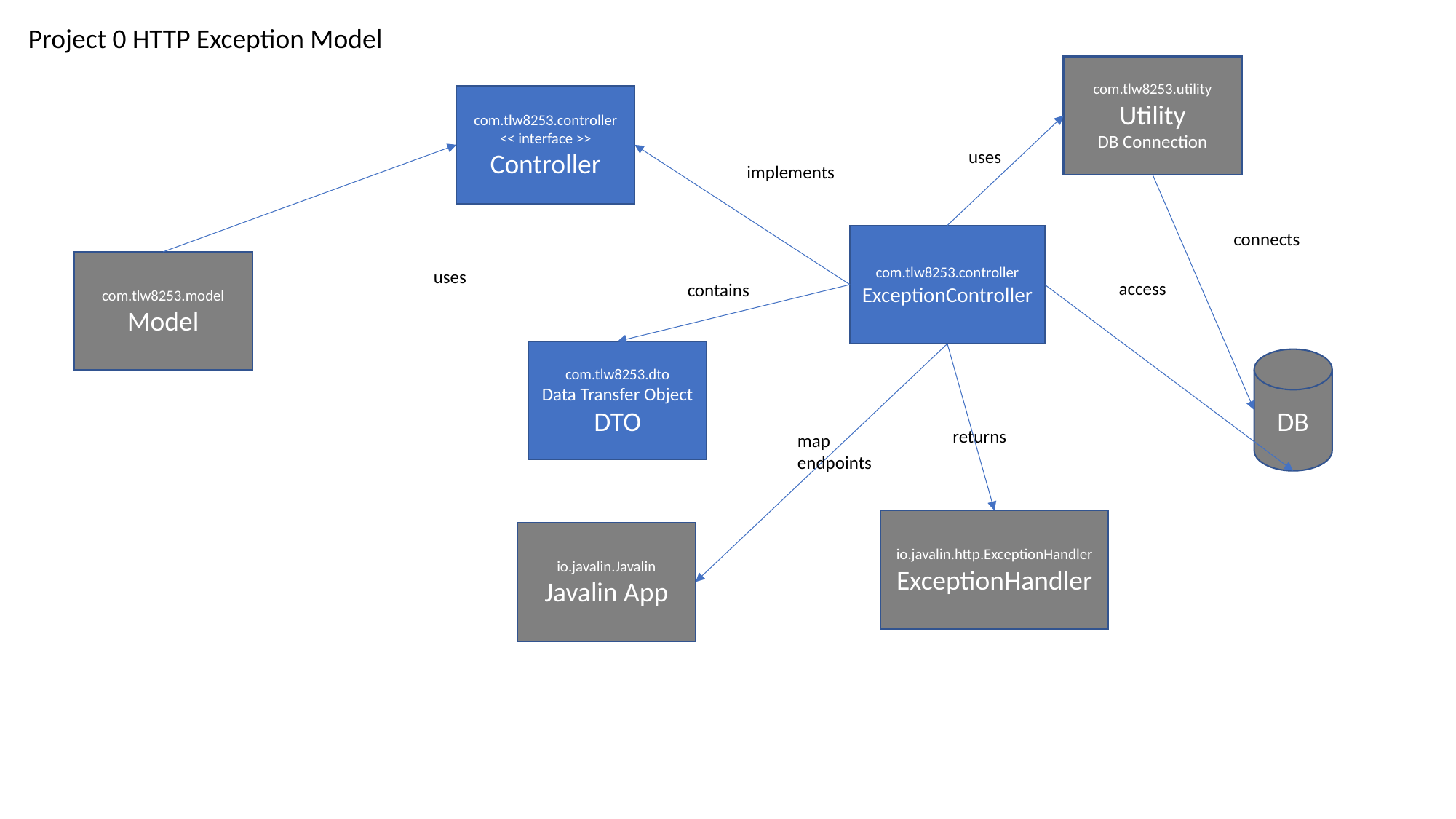

Project 0 HTTP Exception Model
com.tlw8253.utility
Utility
DB Connection
com.tlw8253.controller
<< interface >>
Controller
uses
implements
connects
com.tlw8253.controller
ExceptionController
com.tlw8253.model
Model
uses
access
contains
com.tlw8253.dto
Data Transfer Object
DTO
DB
returns
map endpoints
io.javalin.http.ExceptionHandler
ExceptionHandler
io.javalin.Javalin
Javalin App